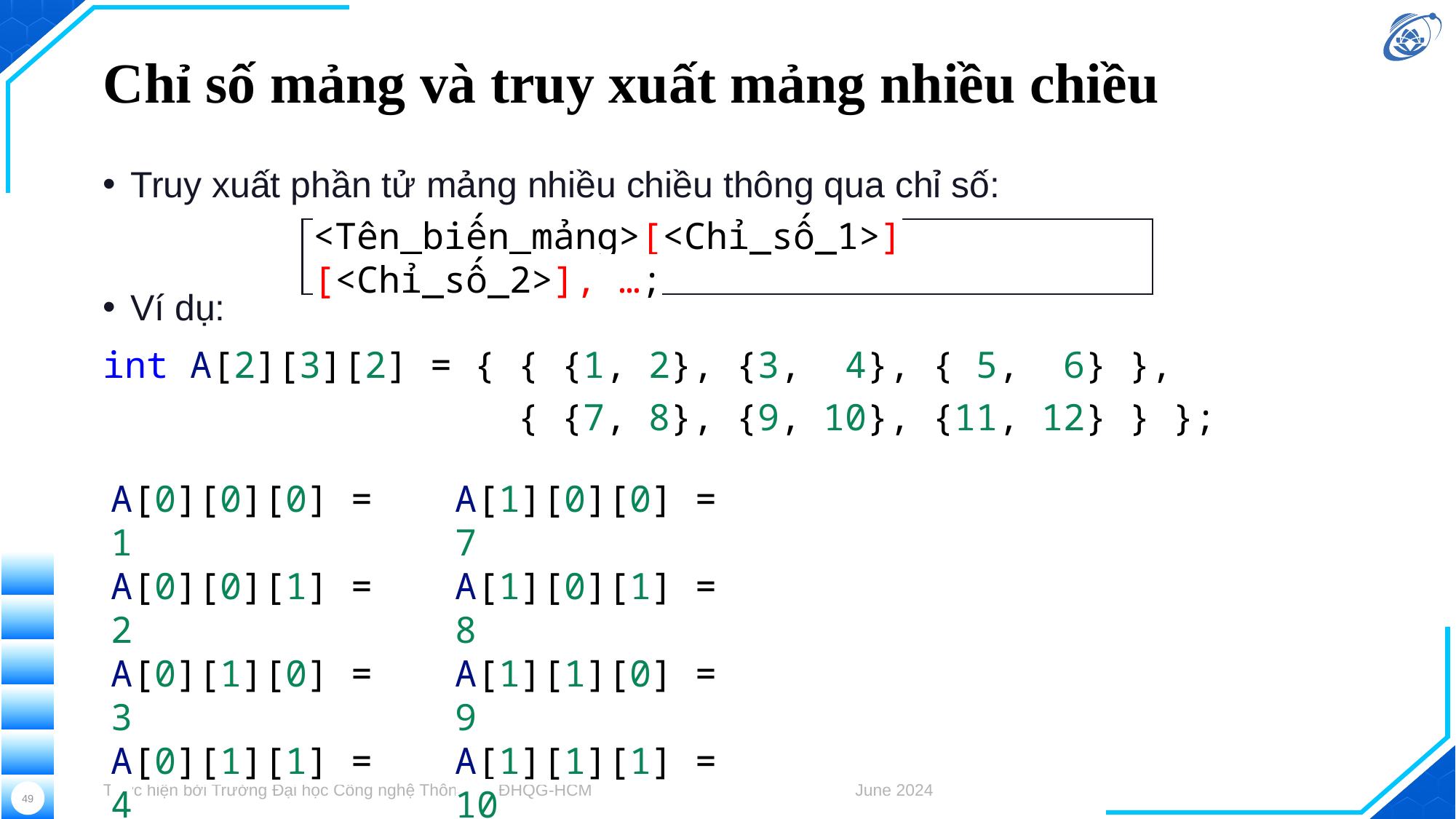

# Chỉ số mảng và truy xuất mảng nhiều chiều
Truy xuất phần tử mảng nhiều chiều thông qua chỉ số:

Ví dụ:
int A[2][3][2] = { { {1, 2}, {3,  4}, { 5,  6} },
                   { {7, 8}, {9, 10}, {11, 12} } };

<Tên_biến_mảng>[<Chỉ_số_1>] [<Chỉ_số_2>], …;
A[0][0][0] = 1
A[0][0][1] = 2
A[0][1][0] = 3
A[0][1][1] = 4
A[0][2][0] = 5
A[0][2][1] = 6
A[1][0][0] = 7
A[1][0][1] = 8
A[1][1][0] = 9
A[1][1][1] = 10
A[1][2][0] = 11
A[1][2][1] = 12
Thực hiện bởi Trường Đại học Công nghệ Thông tin, ĐHQG-HCM
June 2024
49